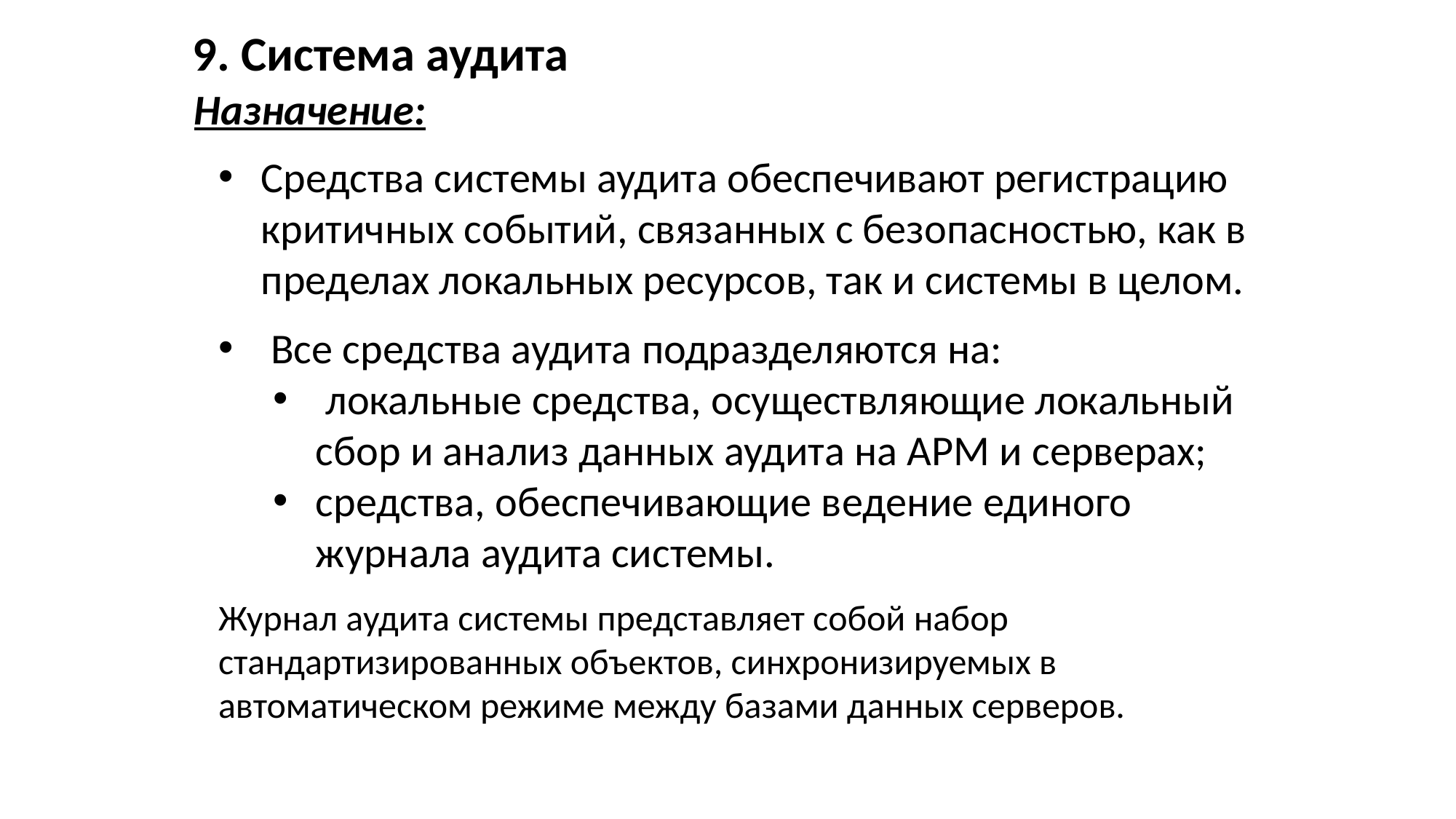

9. Система аудита
Назначение:

Средства системы аудита обеспечивают регистрацию критичных событий, связанных с безопасностью, как в пределах локальных ресурсов, так и системы в целом.
 Все средства аудита подразделяются на:
 локальные средства, осуществляющие локальный сбор и анализ данных аудита на АРМ и серверах;
средства, обеспечивающие ведение единого журнала аудита системы.
Журнал аудита системы представляет собой набор стандартизированных объектов, синхронизируемых в автоматическом режиме между базами данных серверов.